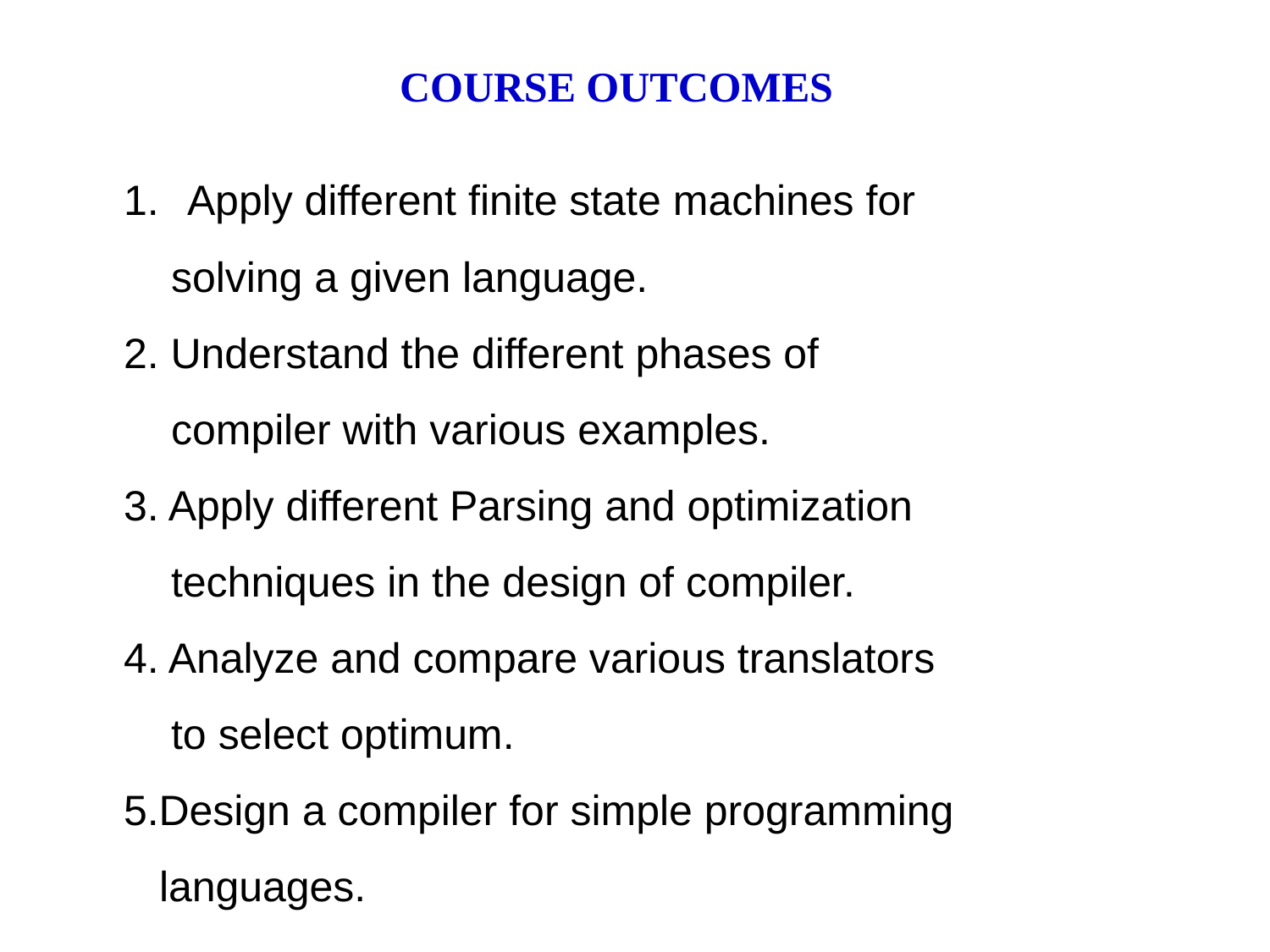

# COURSE OUTCOMES
Apply different finite state machines for
    solving a given language.
2. Understand the different phases of
    compiler with various examples.
3. Apply different Parsing and optimization
    techniques in the design of compiler.
4. Analyze and compare various translators
    to select optimum.
5.Design a compiler for simple programming
   languages.